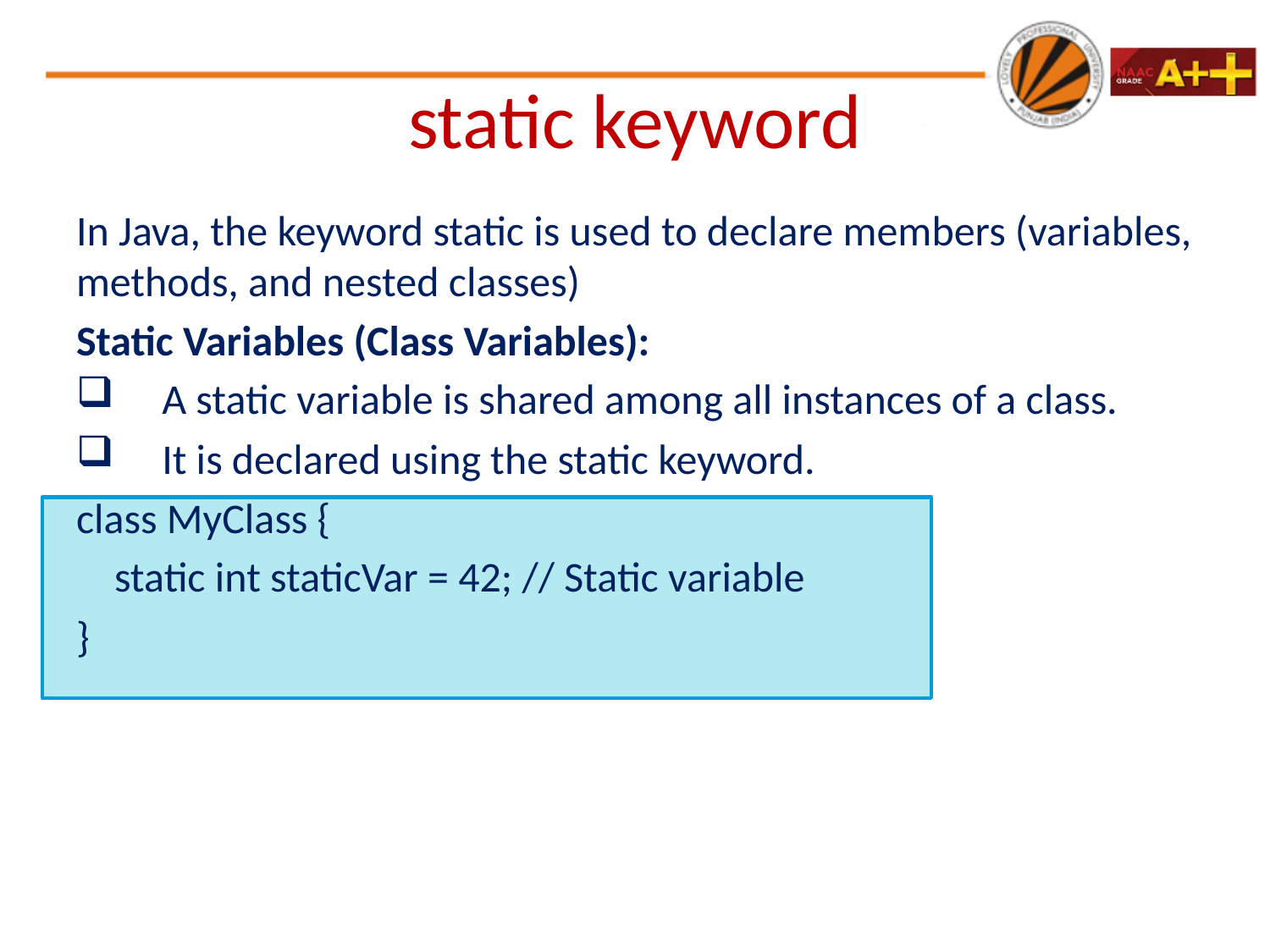

# static keyword
In Java, the keyword static is used to declare members (variables, methods, and nested classes)
Static Variables (Class Variables):
    A static variable is shared among all instances of a class.
    It is declared using the static keyword.
class MyClass {
    static int staticVar = 42; // Static variable
}